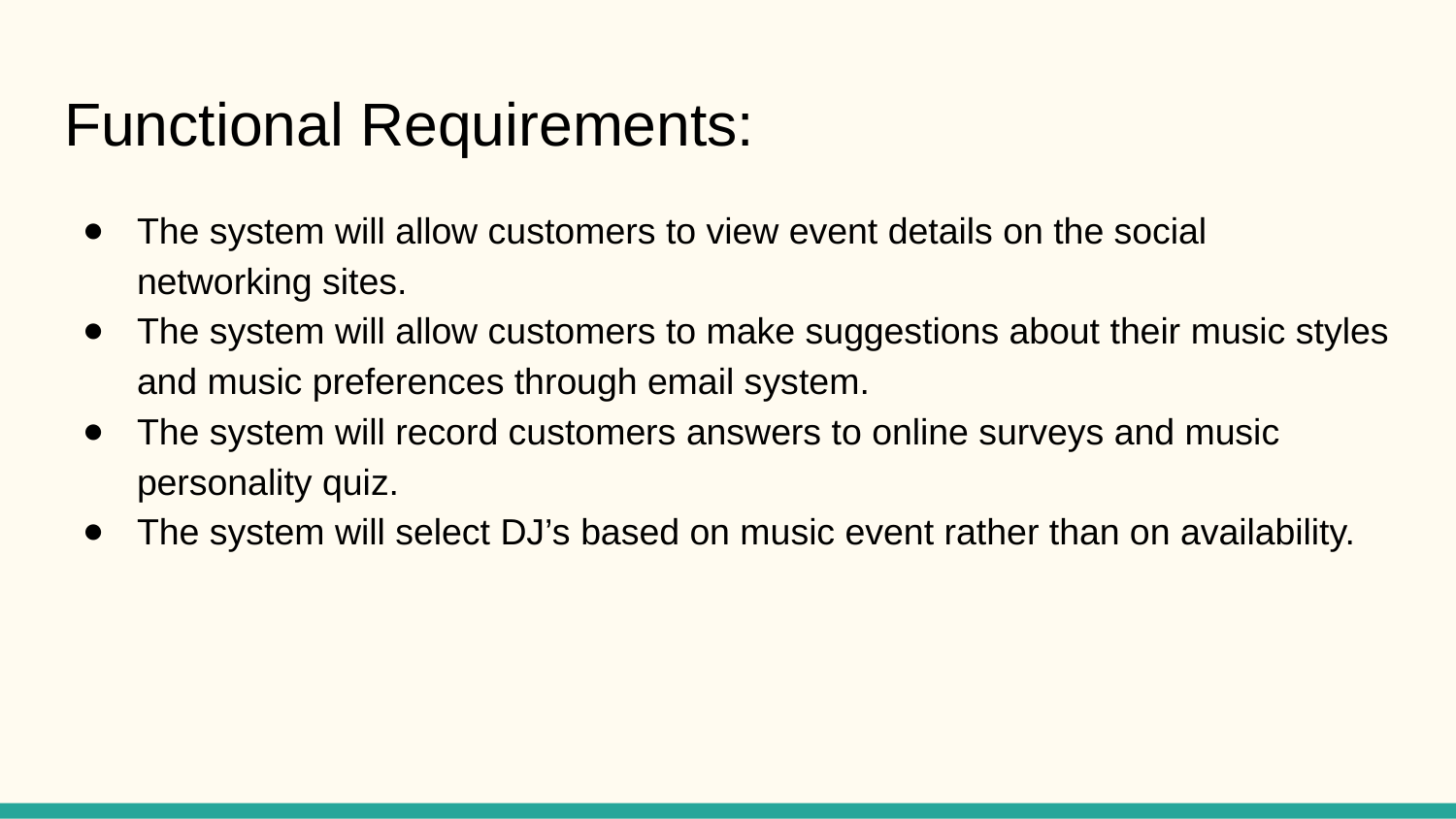

# Functional Requirements:
The system will allow customers to view event details on the social networking sites.
The system will allow customers to make suggestions about their music styles and music preferences through email system.
The system will record customers answers to online surveys and music personality quiz.
The system will select DJ’s based on music event rather than on availability.